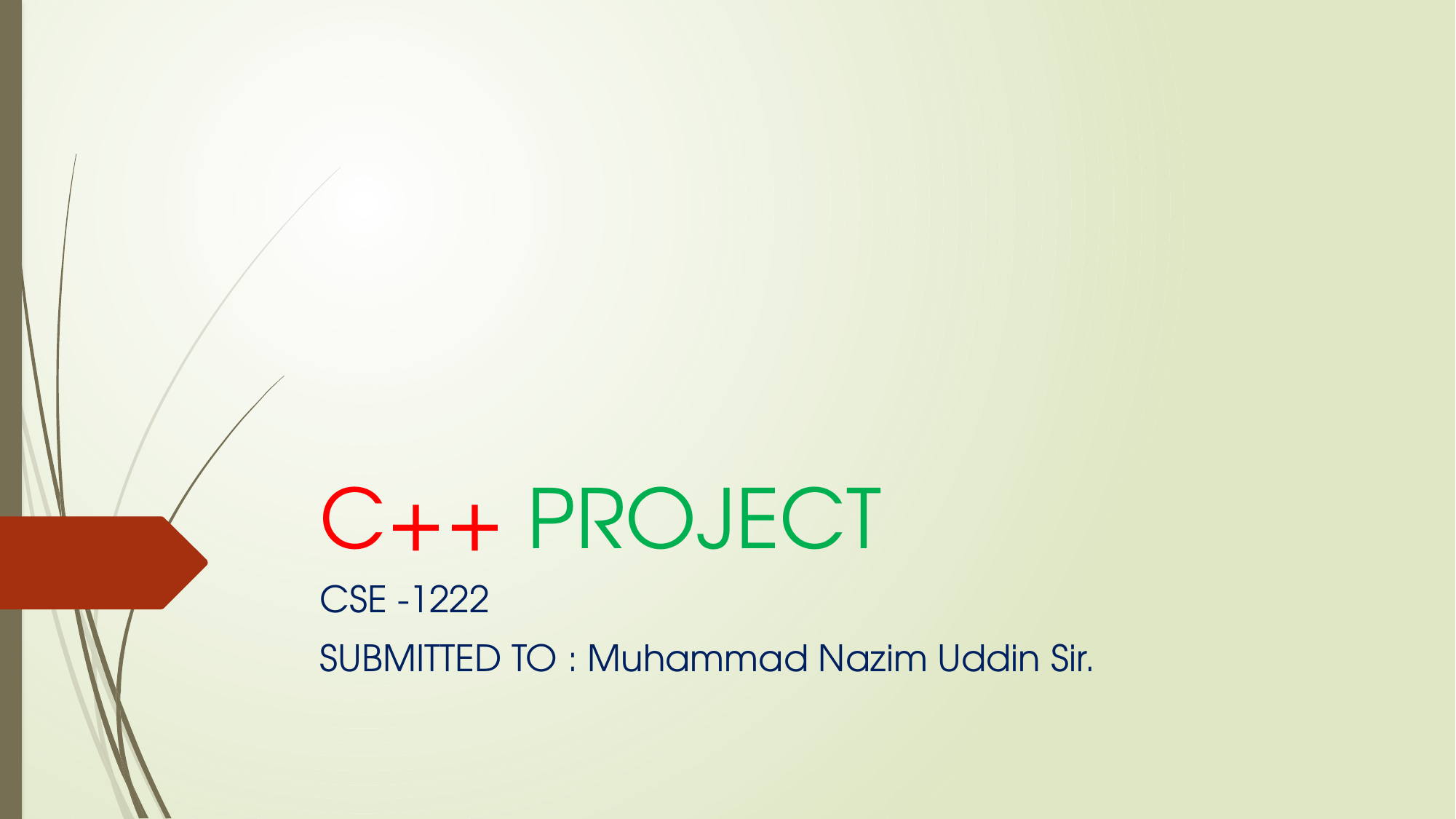

# C++ PROJECT
CSE -1222
SUBMITTED TO : Muhammad Nazim Uddin Sir.